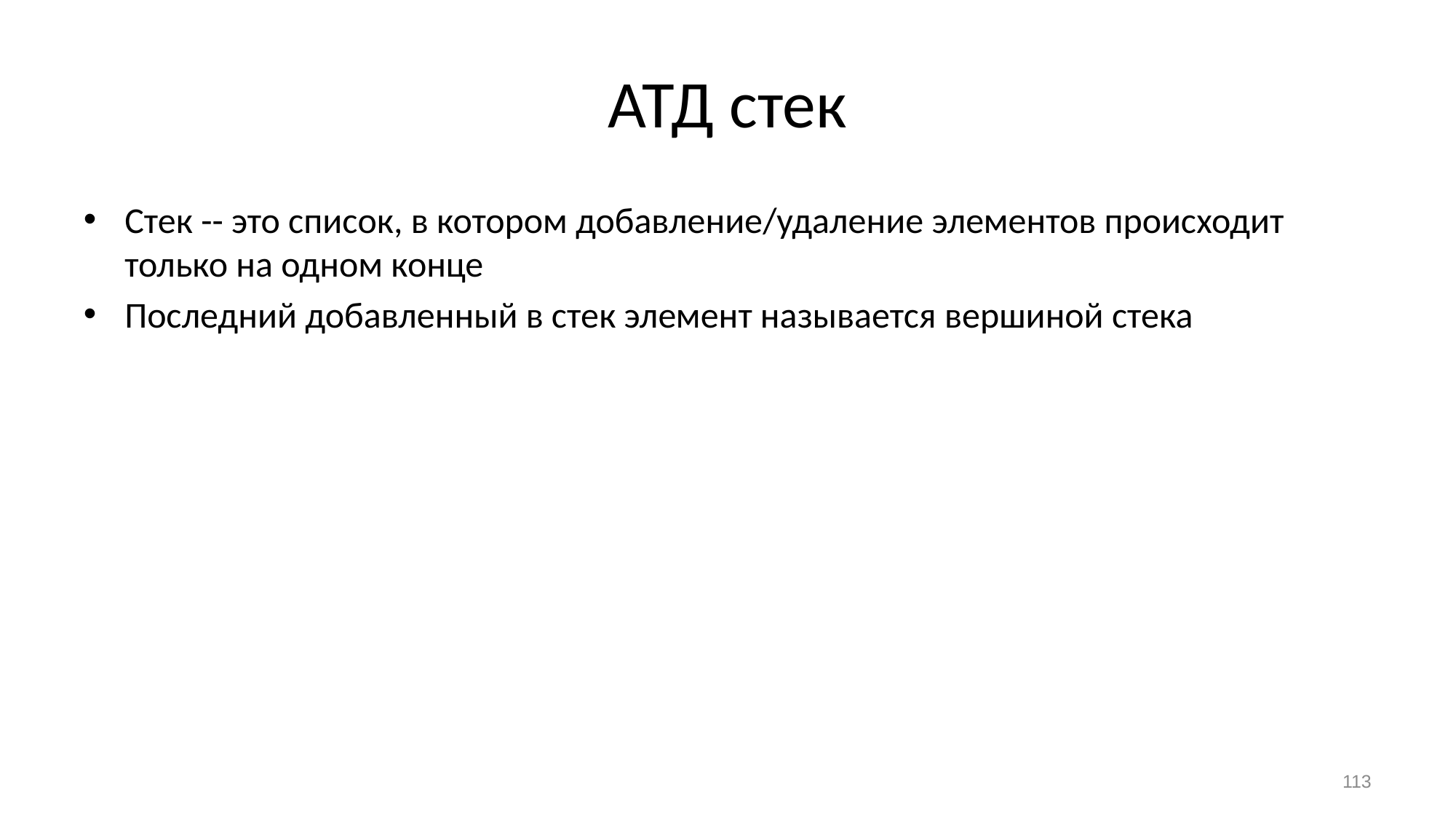

# АТД стек
Стек -- это список, в котором добавление/удаление элементов происходит только на одном конце
Последний добавленный в стек элемент называется вершиной стека

реверсивная память
гнездовая память
магазин
push-down список
LIFO (last-in-first-out)
список йо-йо
113